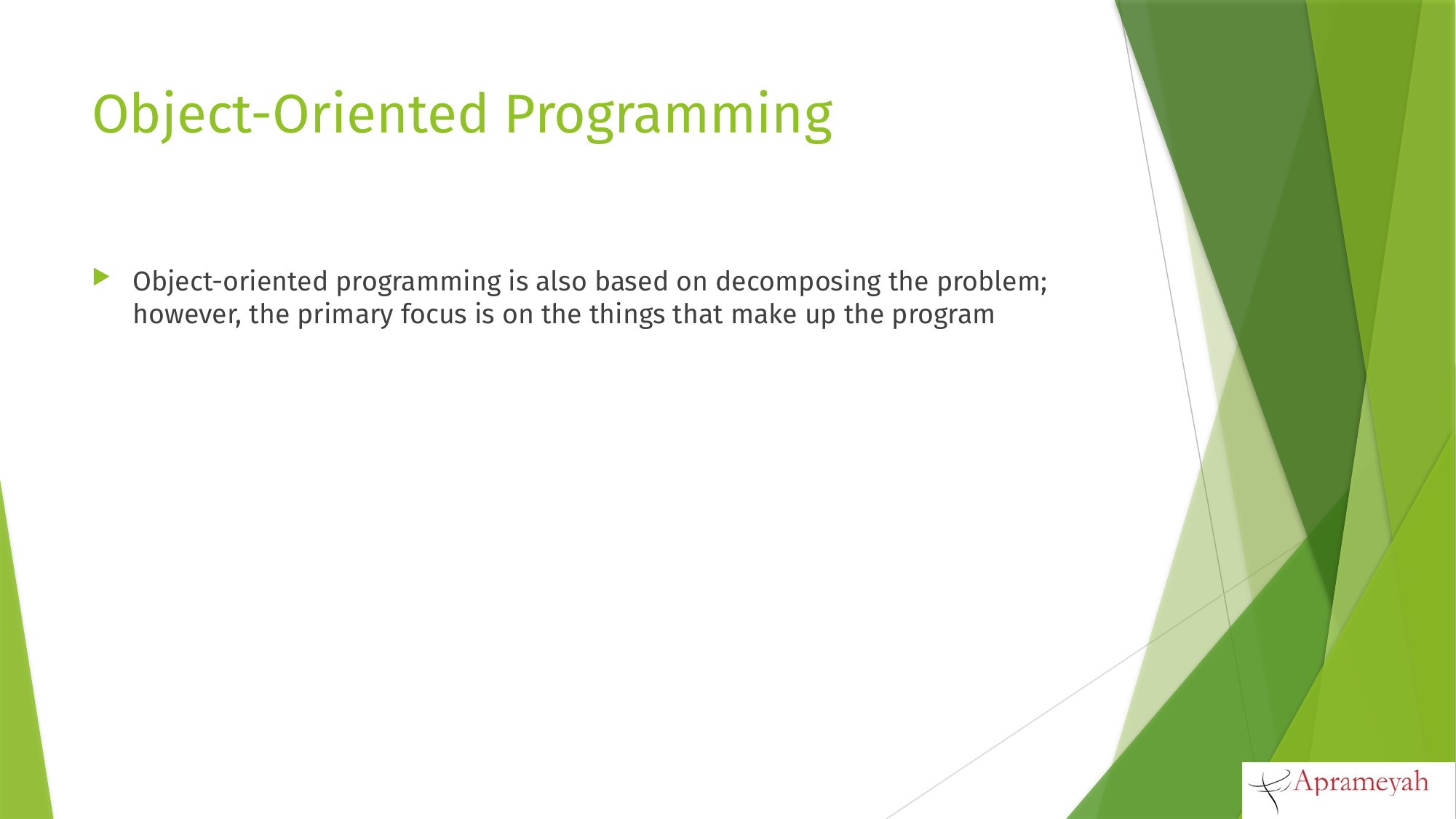

# Object-Oriented Programming
Object-oriented programming is also based on decomposing the problem; however, the primary focus is on the things that make up the program